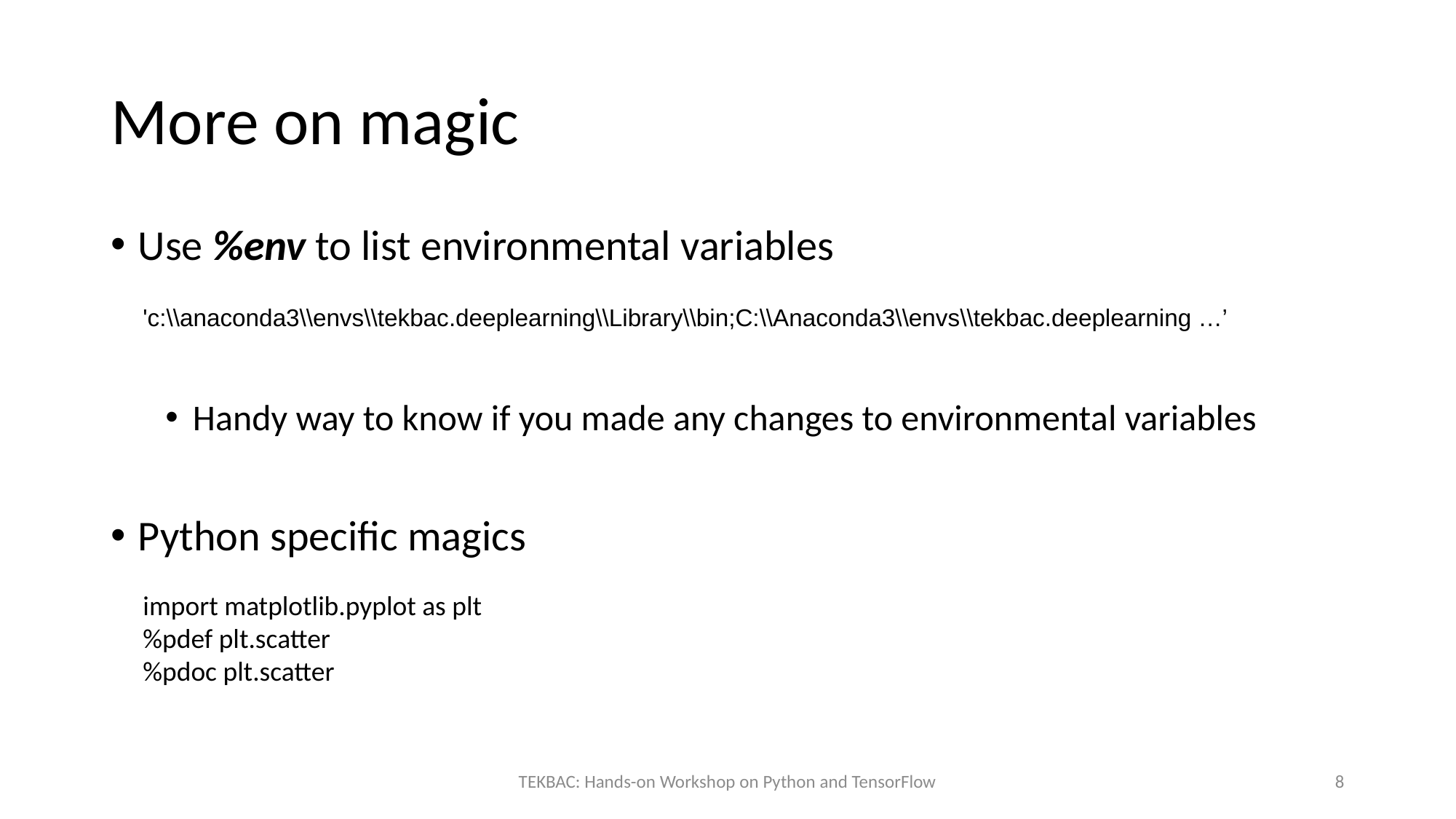

# More on magic
Use %env to list environmental variables

Handy way to know if you made any changes to environmental variables

Python specific magics
'c:\\anaconda3\\envs\\tekbac.deeplearning\\Library\\bin;C:\\Anaconda3\\envs\\tekbac.deeplearning …’
import matplotlib.pyplot as plt
%pdef plt.scatter
%pdoc plt.scatter
TEKBAC: Hands-on Workshop on Python and TensorFlow
8